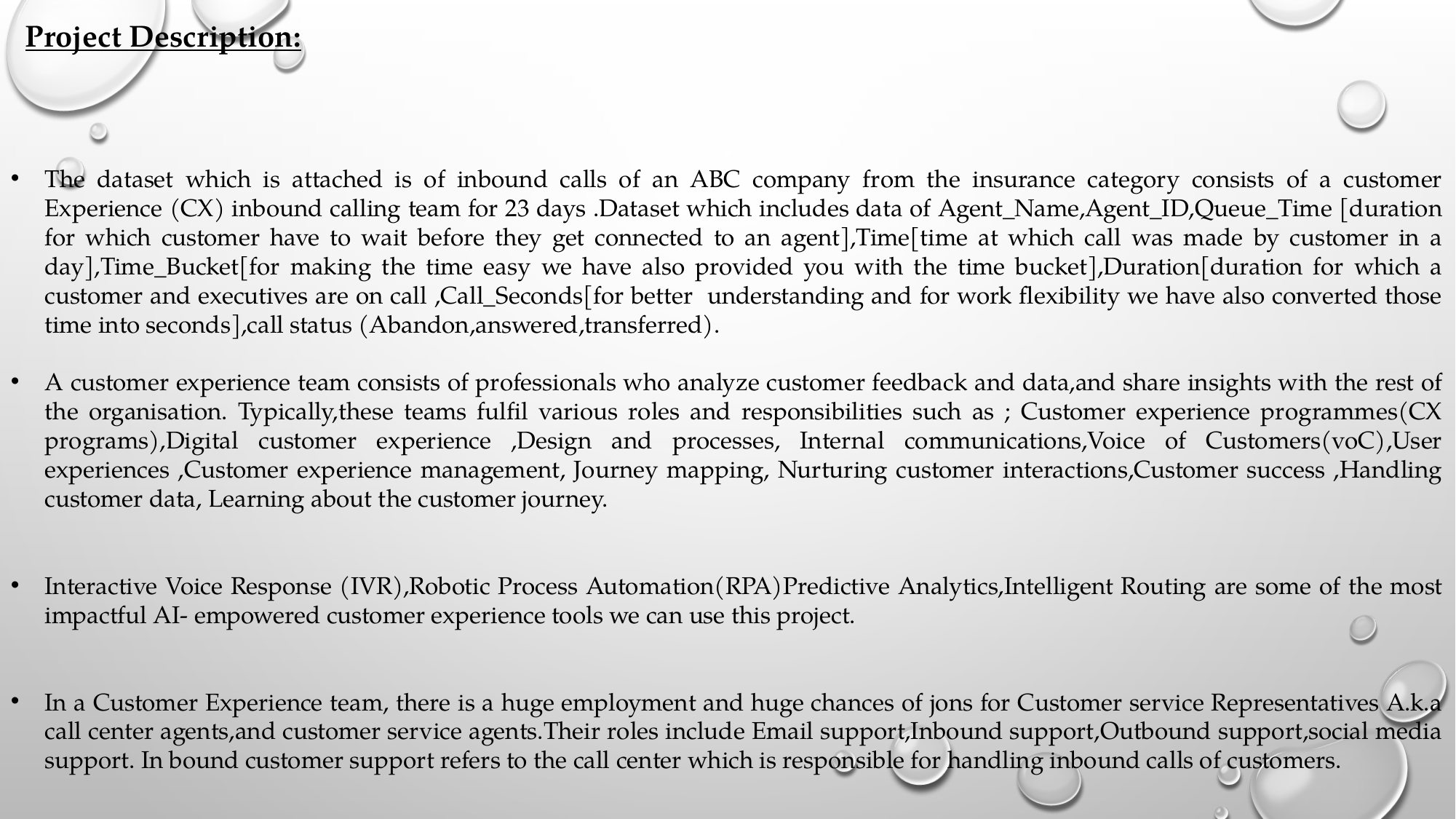

Project Description:
The dataset which is attached is of inbound calls of an ABC company from the insurance category consists of a customer Experience (CX) inbound calling team for 23 days .Dataset which includes data of Agent_Name,Agent_ID,Queue_Time [duration for which customer have to wait before they get connected to an agent],Time[time at which call was made by customer in a day],Time_Bucket[for making the time easy we have also provided you with the time bucket],Duration[duration for which a customer and executives are on call ,Call_Seconds[for better  understanding and for work flexibility we have also converted those time into seconds],call status (Abandon,answered,transferred).

A customer experience team consists of professionals who analyze customer feedback and data,and share insights with the rest of the organisation. Typically,these teams fulfil various roles and responsibilities such as ; Customer experience programmes(CX programs),Digital customer experience ,Design and processes, Internal communications,Voice of Customers(voC),User experiences ,Customer experience management, Journey mapping, Nurturing customer interactions,Customer success ,Handling customer data, Learning about the customer journey.

Interactive Voice Response (IVR),Robotic Process Automation(RPA)Predictive Analytics,Intelligent Routing are some of the most impactful AI- empowered customer experience tools we can use this project.

In a Customer Experience team, there is a huge employment and huge chances of jons for Customer service Representatives A.k.a call center agents,and customer service agents.Their roles include Email support,Inbound support,Outbound support,social media support. In bound customer support refers to the call center which is responsible for handling inbound calls of customers.